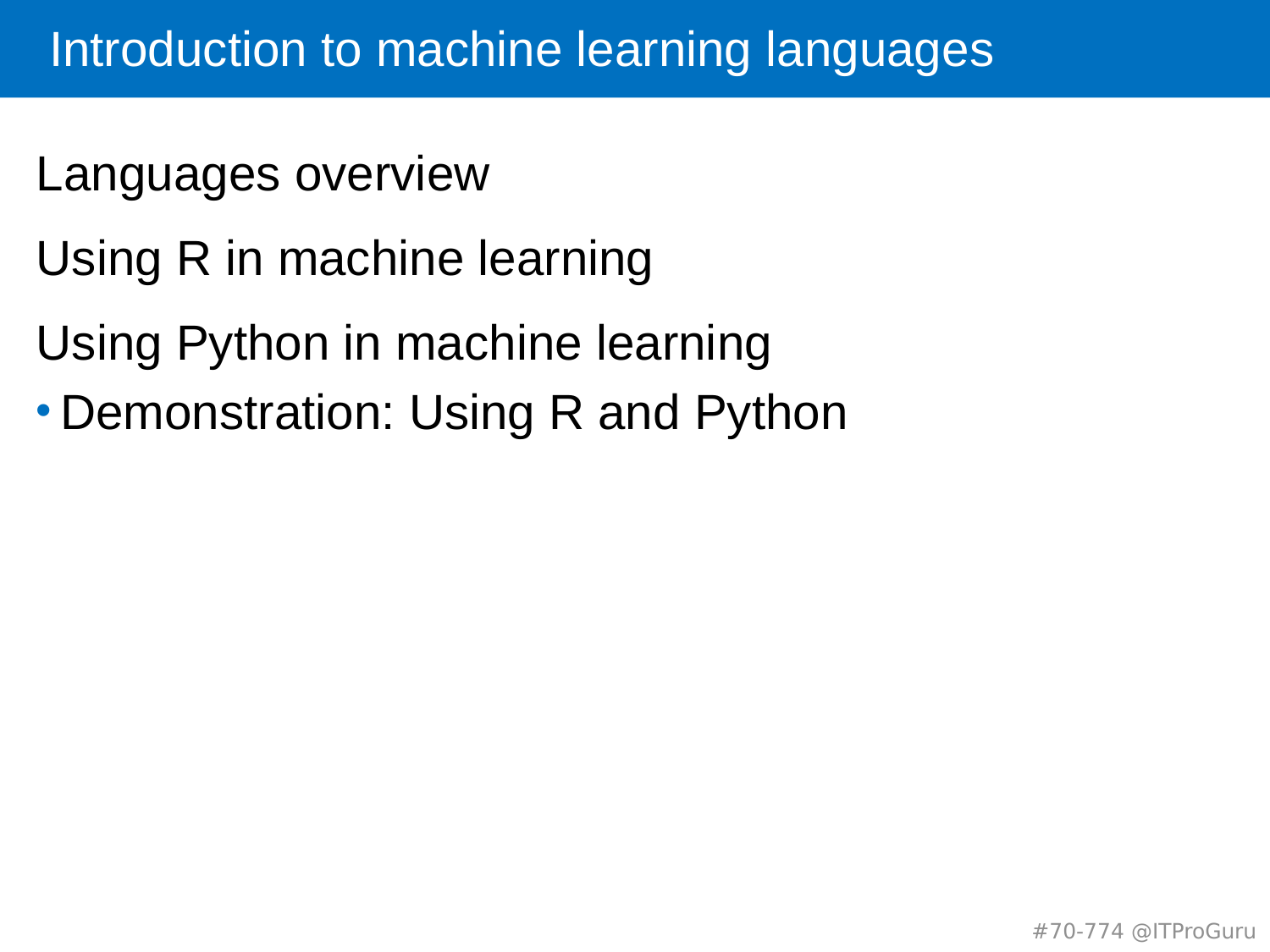

# Introduction to machine learning languages
Languages overview
Using R in machine learning
Using Python in machine learning
Demonstration: Using R and Python